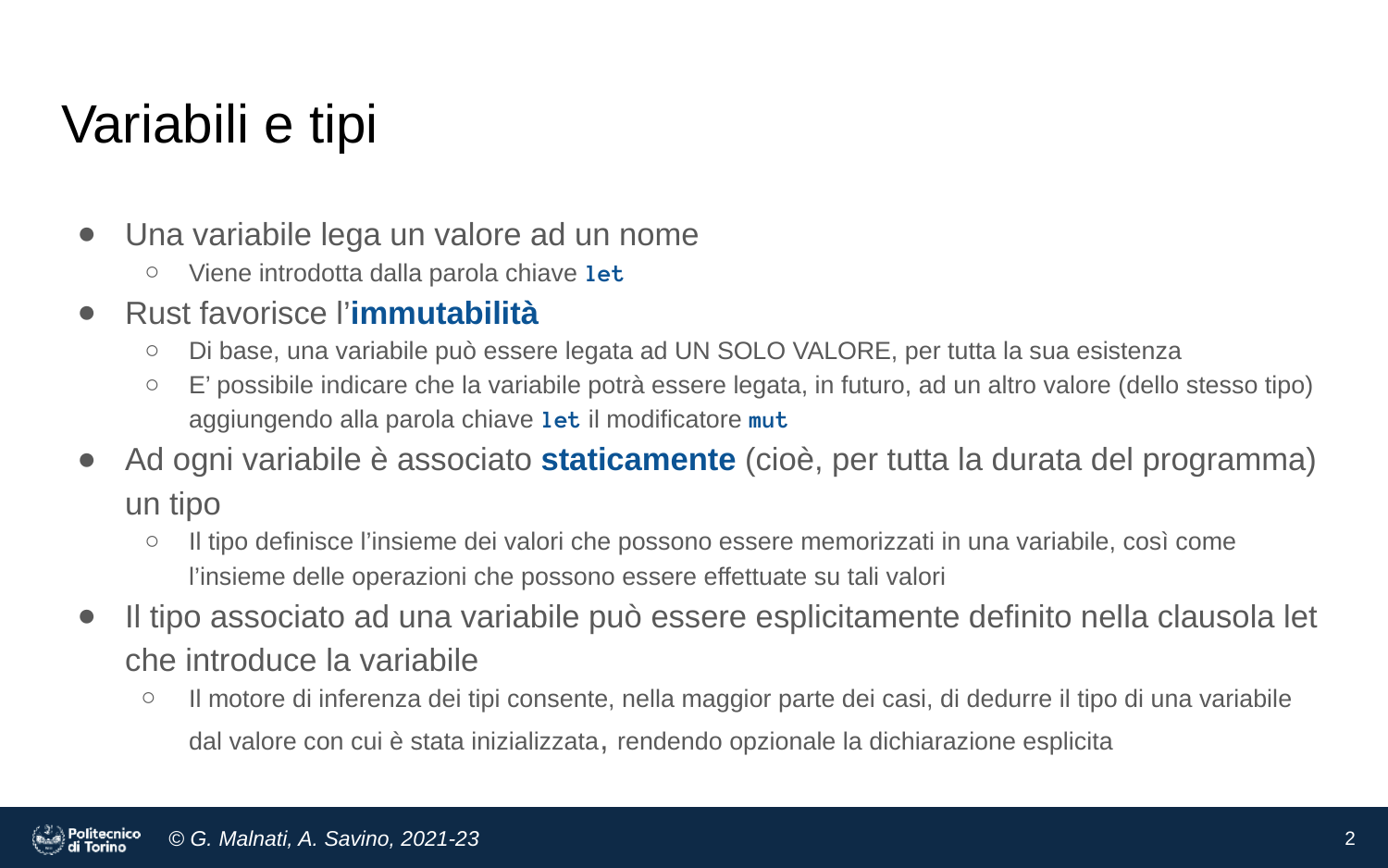

# Variabili e tipi
Una variabile lega un valore ad un nome
Viene introdotta dalla parola chiave let
Rust favorisce l’immutabilità
Di base, una variabile può essere legata ad UN SOLO VALORE, per tutta la sua esistenza
E’ possibile indicare che la variabile potrà essere legata, in futuro, ad un altro valore (dello stesso tipo) aggiungendo alla parola chiave let il modificatore mut
Ad ogni variabile è associato staticamente (cioè, per tutta la durata del programma) un tipo
Il tipo definisce l’insieme dei valori che possono essere memorizzati in una variabile, così come l’insieme delle operazioni che possono essere effettuate su tali valori
Il tipo associato ad una variabile può essere esplicitamente definito nella clausola let che introduce la variabile
Il motore di inferenza dei tipi consente, nella maggior parte dei casi, di dedurre il tipo di una variabile dal valore con cui è stata inizializzata, rendendo opzionale la dichiarazione esplicita
2